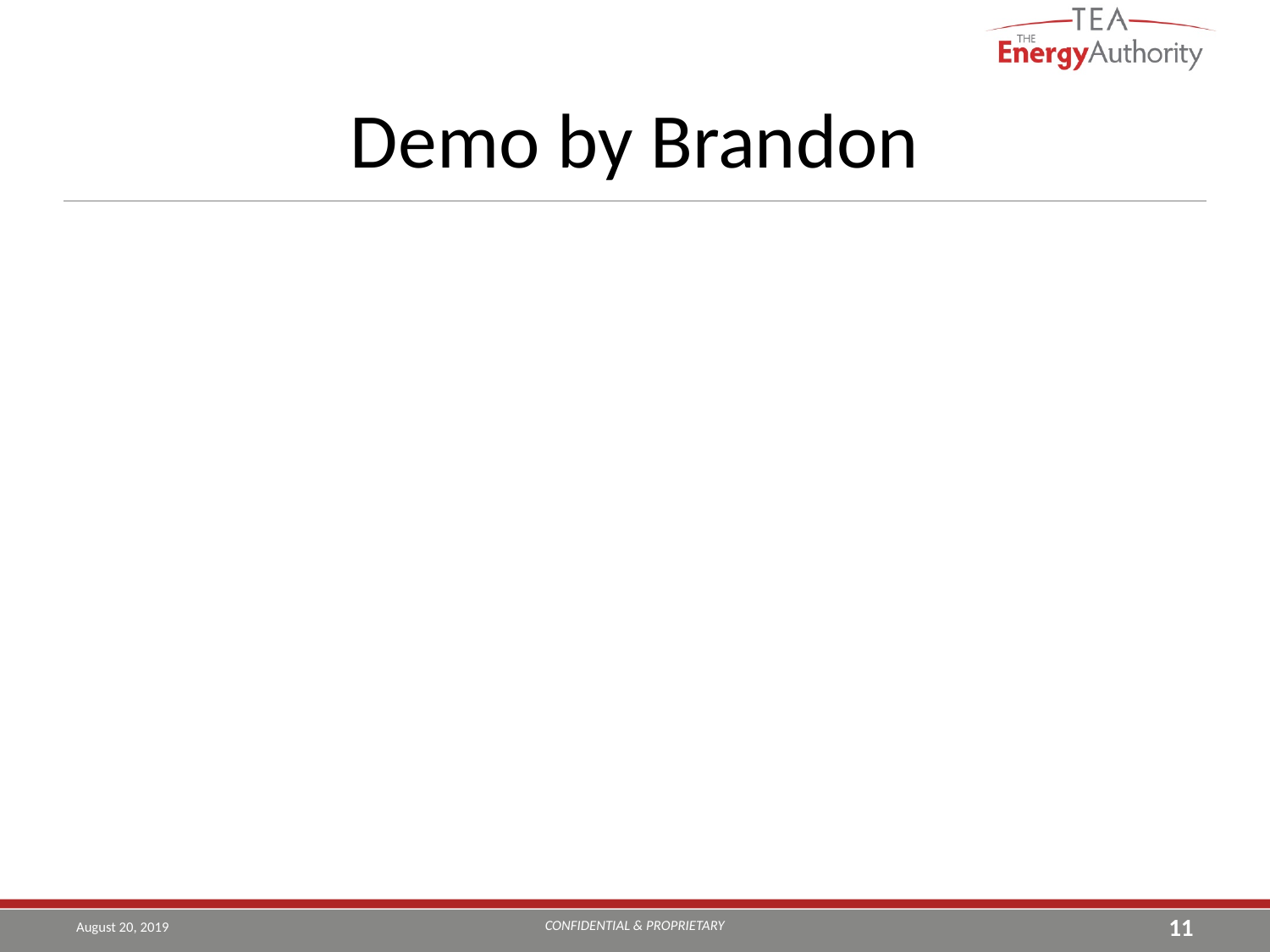

# Demo by Brandon
CONFIDENTIAL & PROPRIETARY
August 20, 2019
11